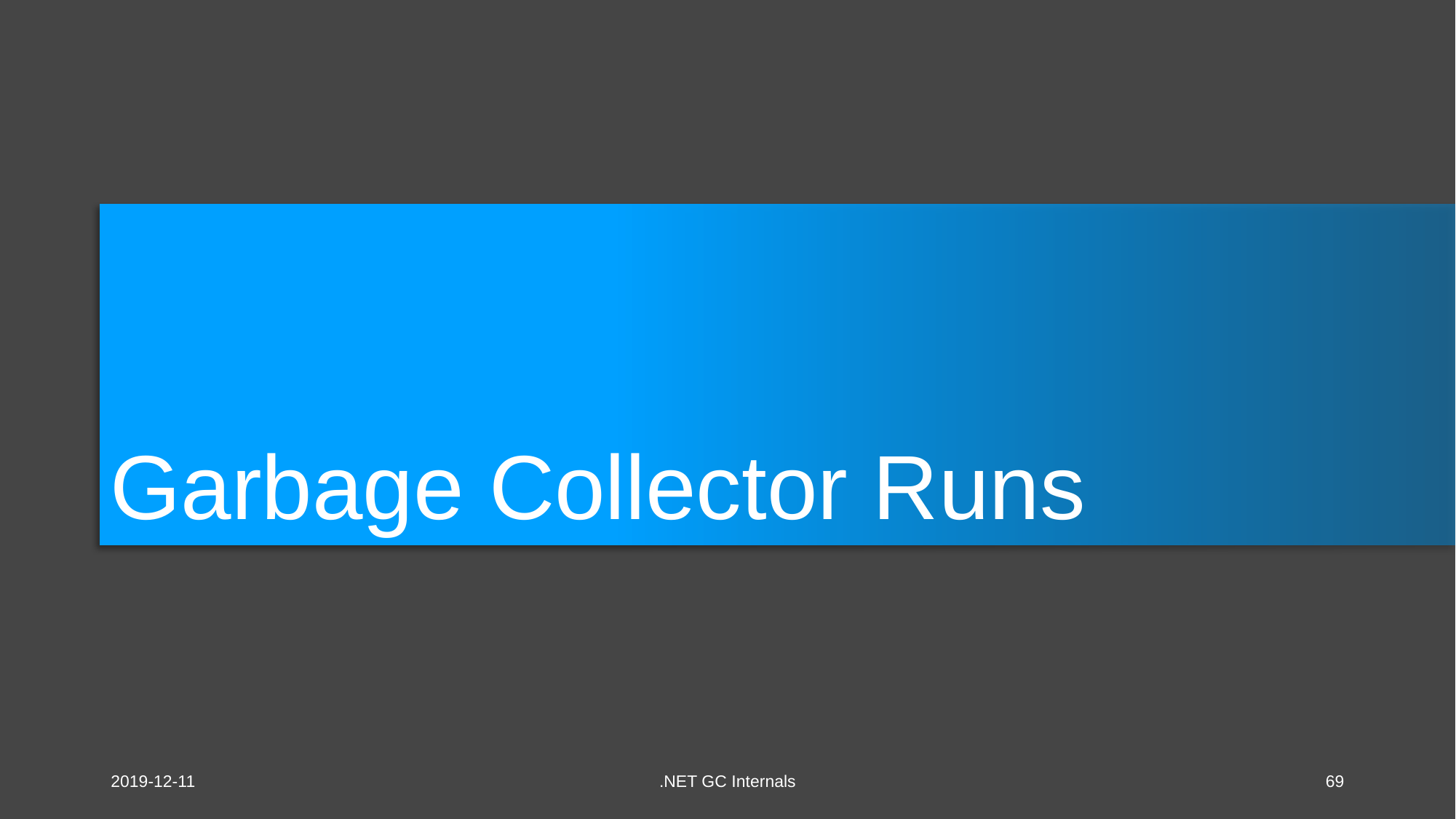

# Garbage Collector Runs

2019-12-11
.NET GC Internals
69